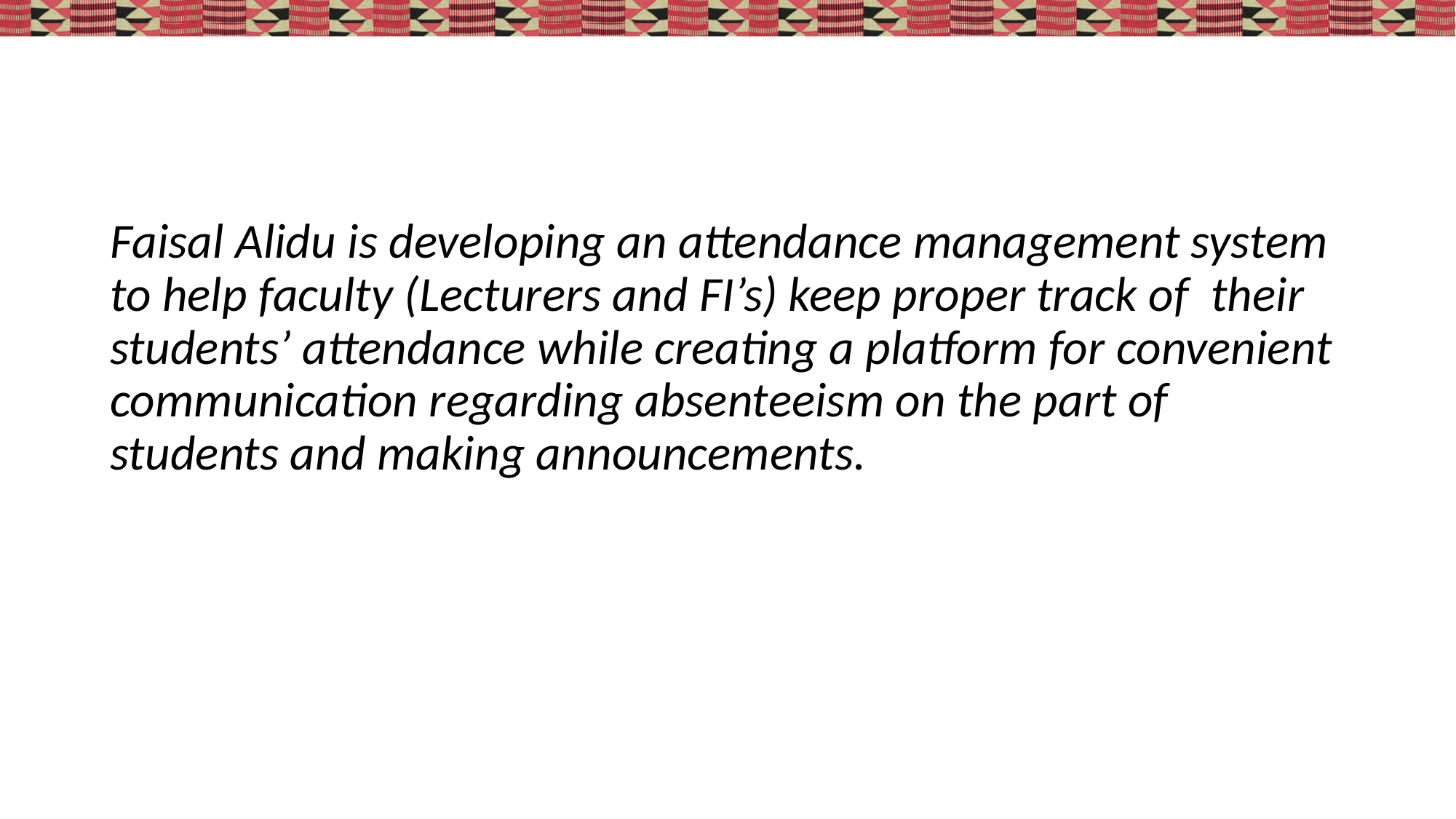

# Faisal Alidu is developing an attendance management system to help faculty (Lecturers and FI’s) keep proper track of  their students’ attendance while creating a platform for convenient communication regarding absenteeism on the part of students and making announcements.